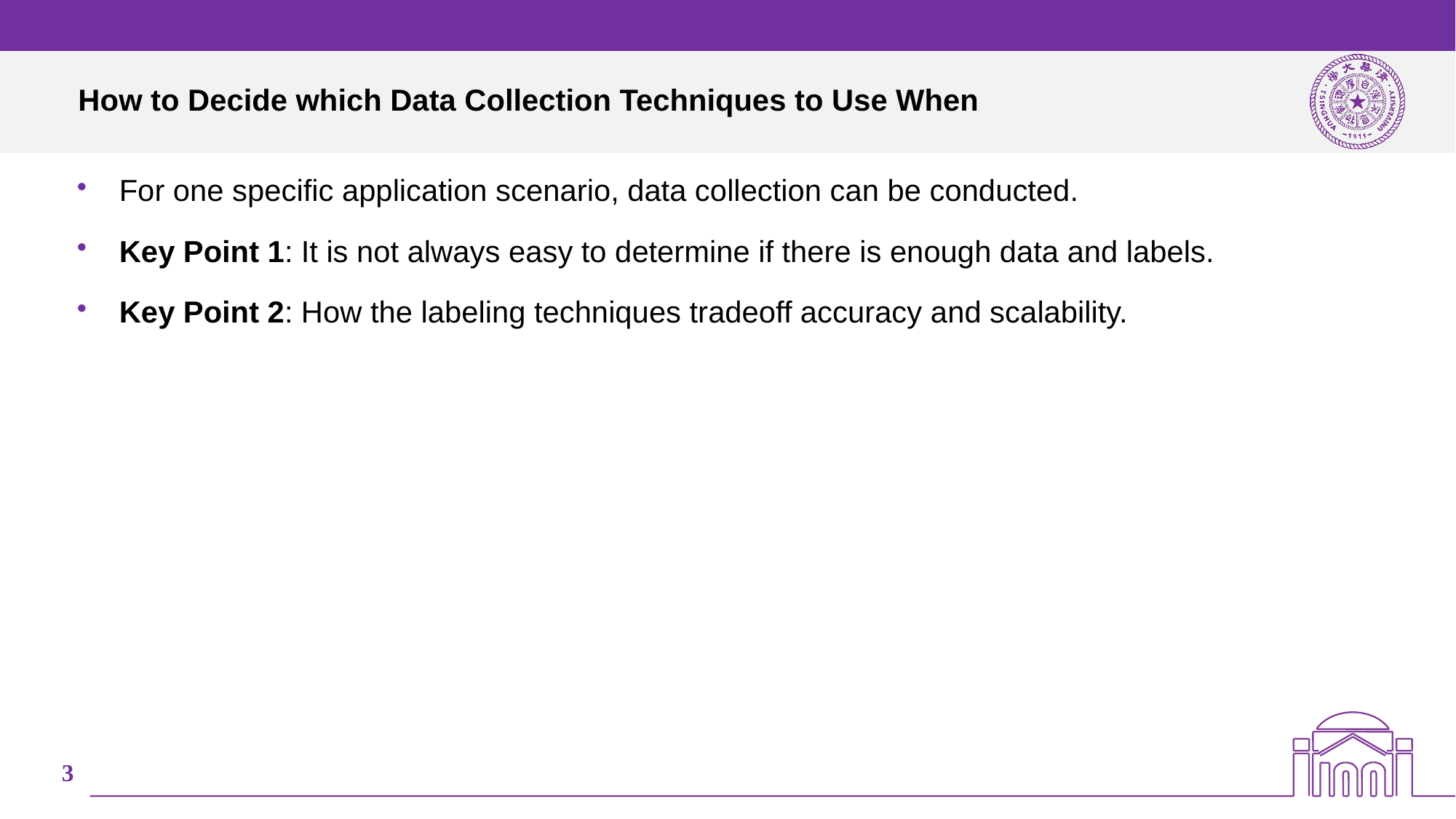

# How to Decide which Data Collection Techniques to Use When
For one specific application scenario, data collection can be conducted.
Key Point 1: It is not always easy to determine if there is enough data and labels.
Key Point 2: How the labeling techniques tradeoff accuracy and scalability.